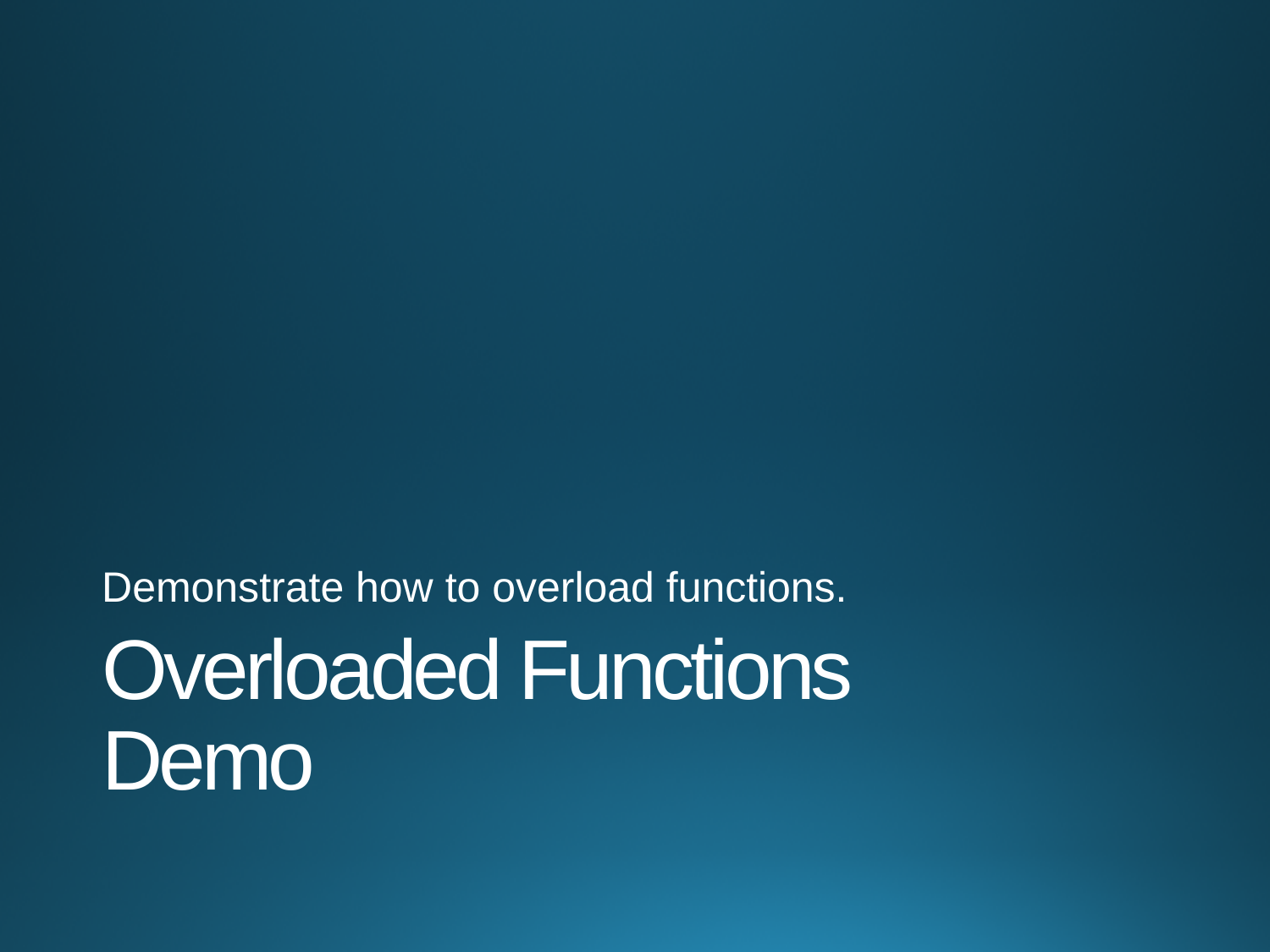

Demonstrate how to overload functions.
# Overloaded Functions Demo